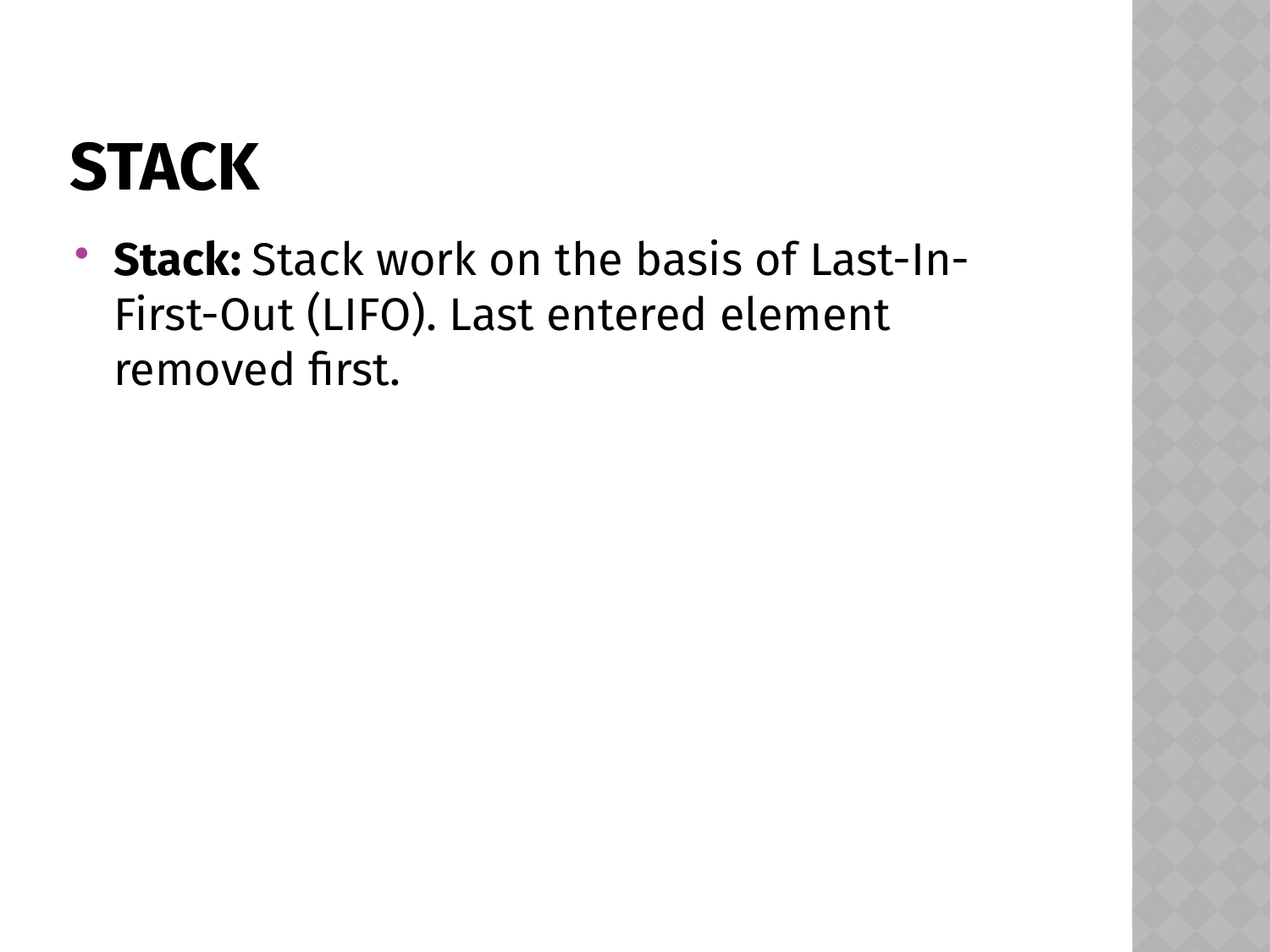

# Stack
Stack: Stack work on the basis of Last-In-First-Out (LIFO). Last entered element removed first.